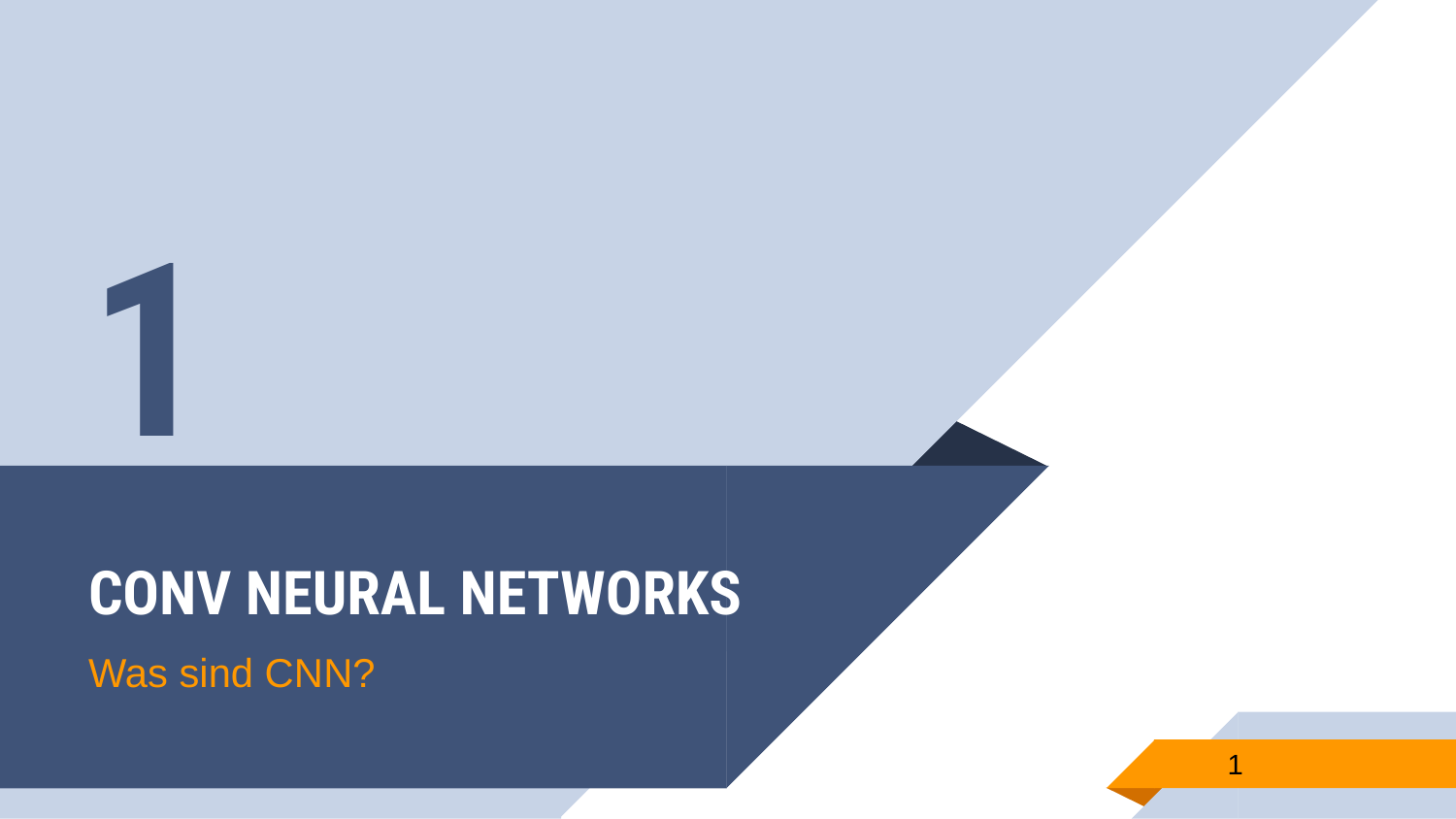

1
# CONV NEURAL NETWORKS
Was sind CNN?
1